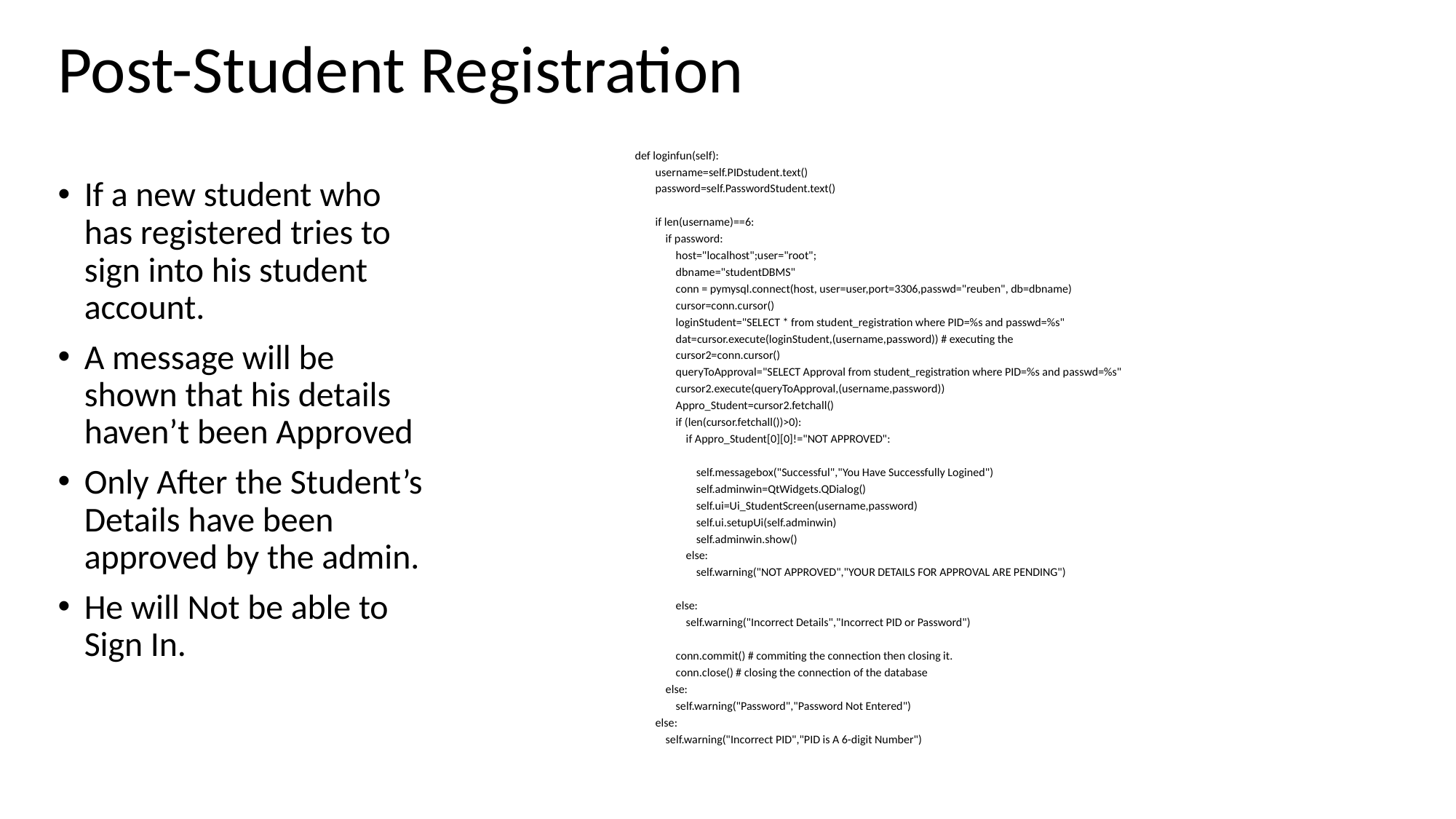

# Post-Student Registration
def loginfun(self):
        username=self.PIDstudent.text()
        password=self.PasswordStudent.text()
        if len(username)==6:
            if password:
                host="localhost";user="root";
                dbname="studentDBMS"
                conn = pymysql.connect(host, user=user,port=3306,passwd="reuben", db=dbname)
                cursor=conn.cursor()
                loginStudent="SELECT * from student_registration where PID=%s and passwd=%s"
                dat=cursor.execute(loginStudent,(username,password)) # executing the
                cursor2=conn.cursor()
                queryToApproval="SELECT Approval from student_registration where PID=%s and passwd=%s"
                cursor2.execute(queryToApproval,(username,password))
                Appro_Student=cursor2.fetchall()
                if (len(cursor.fetchall())>0):
                    if Appro_Student[0][0]!="NOT APPROVED":
                        self.messagebox("Successful","You Have Successfully Logined")
                        self.adminwin=QtWidgets.QDialog()
                        self.ui=Ui_StudentScreen(username,password)
                        self.ui.setupUi(self.adminwin)
                        self.adminwin.show()
                    else:
                        self.warning("NOT APPROVED","YOUR DETAILS FOR APPROVAL ARE PENDING")
                else:
                    self.warning("Incorrect Details","Incorrect PID or Password")
                conn.commit() # commiting the connection then closing it.
                conn.close() # closing the connection of the database
            else:
                self.warning("Password","Password Not Entered")
        else:
            self.warning("Incorrect PID","PID is A 6-digit Number")
If a new student who has registered tries to sign into his student account.
A message will be shown that his details haven’t been Approved
Only After the Student’s Details have been approved by the admin.
He will Not be able to Sign In.